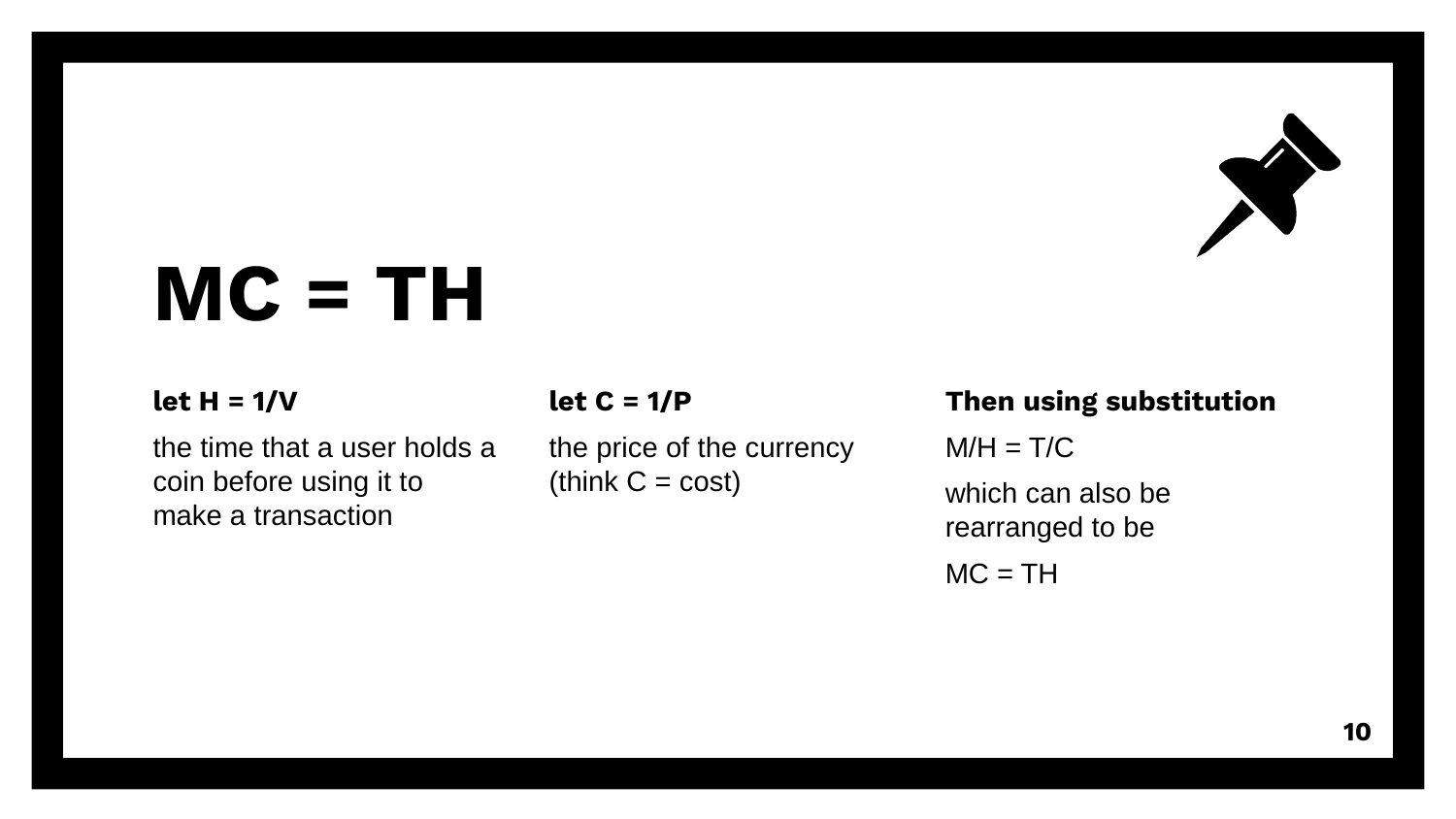

# MC = TH
let H = 1/V
the time that a user holds a coin before using it to make a transaction
let C = 1/P
the price of the currency (think C = cost)
Then using substitution
M/H = T/C
which can also be rearranged to be
MC = TH

10